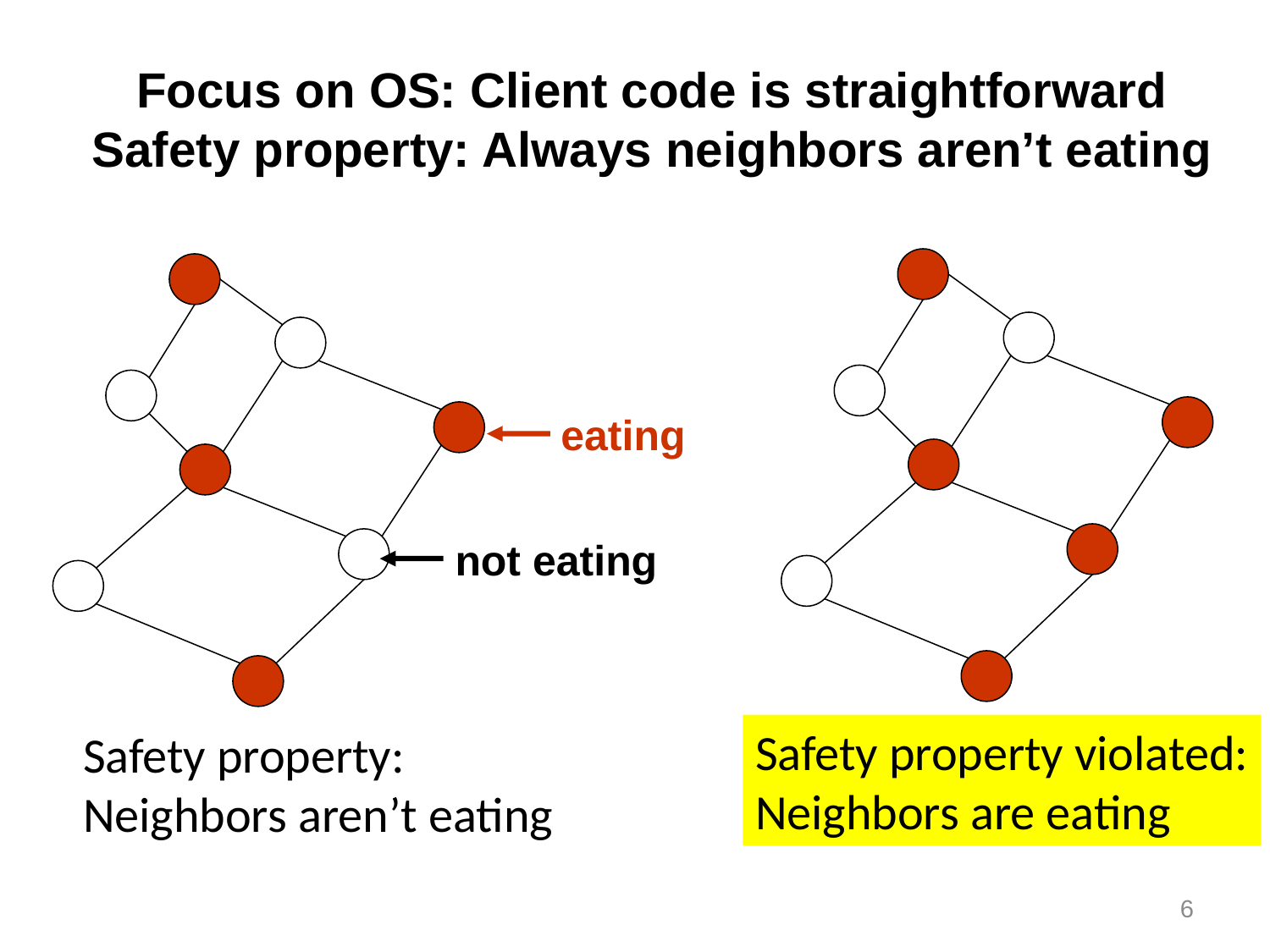

# Focus on OS: Client code is straightforward Safety property: Always neighbors aren’t eating

eating

not eating

Safety property violated:
Neighbors are eating
Safety property:
Neighbors aren’t eating
6